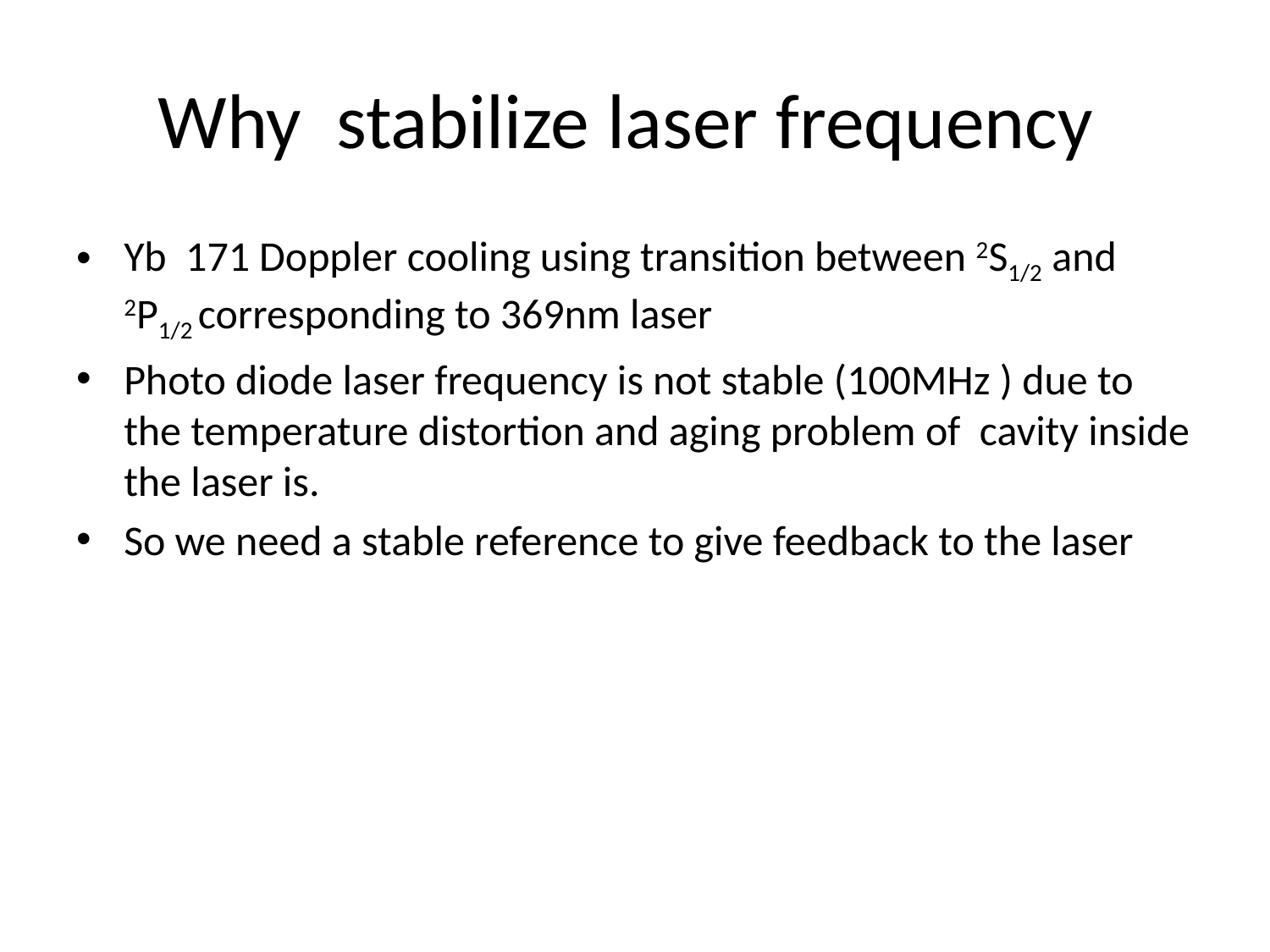

# Why  stabilize laser frequency
Yb  171 Doppler cooling using transition between 2S1/2 and 2P1/2 corresponding to 369nm laser
Photo diode laser frequency is not stable (100MHz ) due to the temperature distortion and aging problem of  cavity inside the laser is.
So we need a stable reference to give feedback to the laser